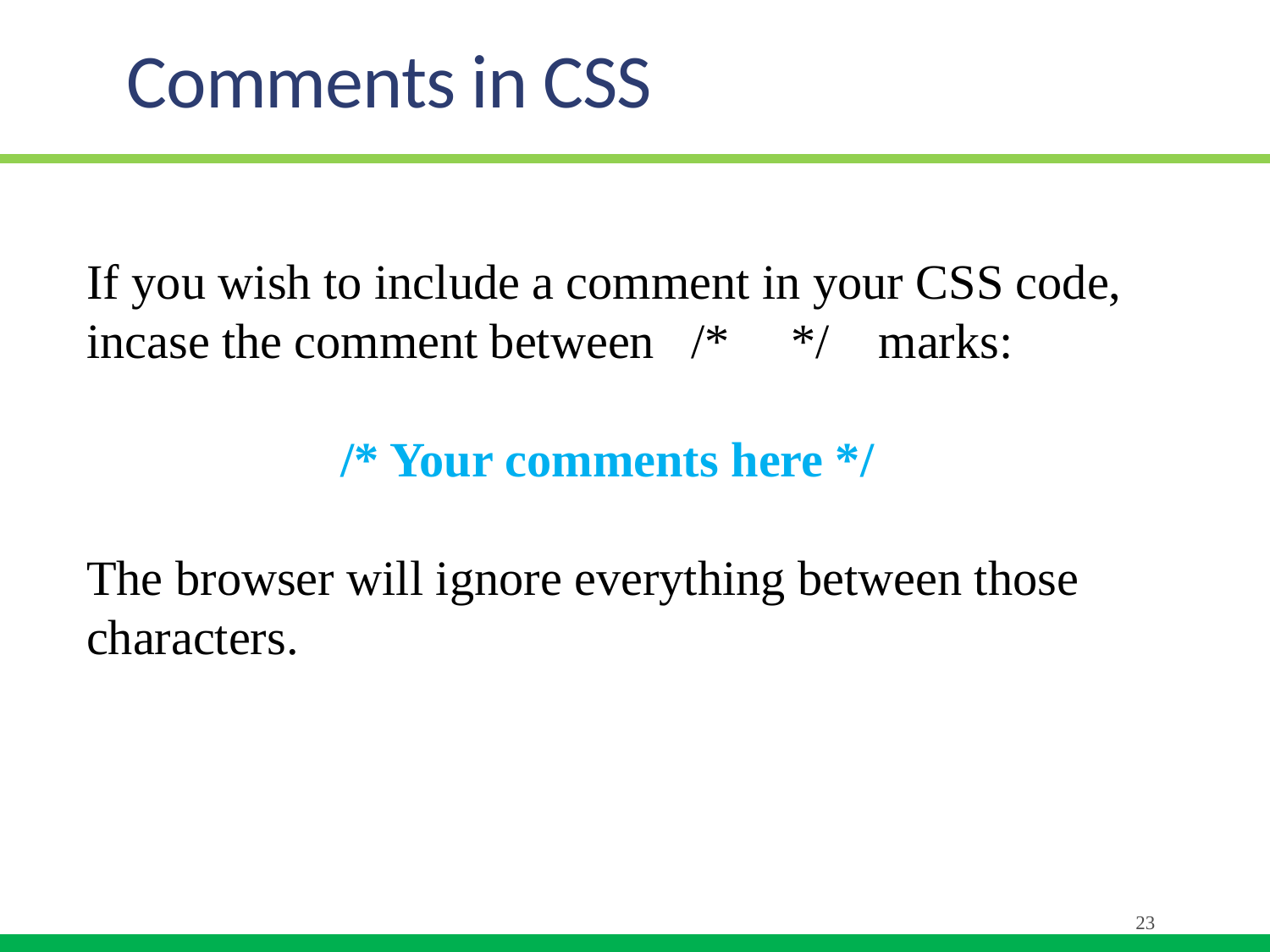

# Comments in CSS
If you wish to include a comment in your CSS code, incase the comment between   /*     */    marks:

		/* Your comments here */

The browser will ignore everything between those characters.
23